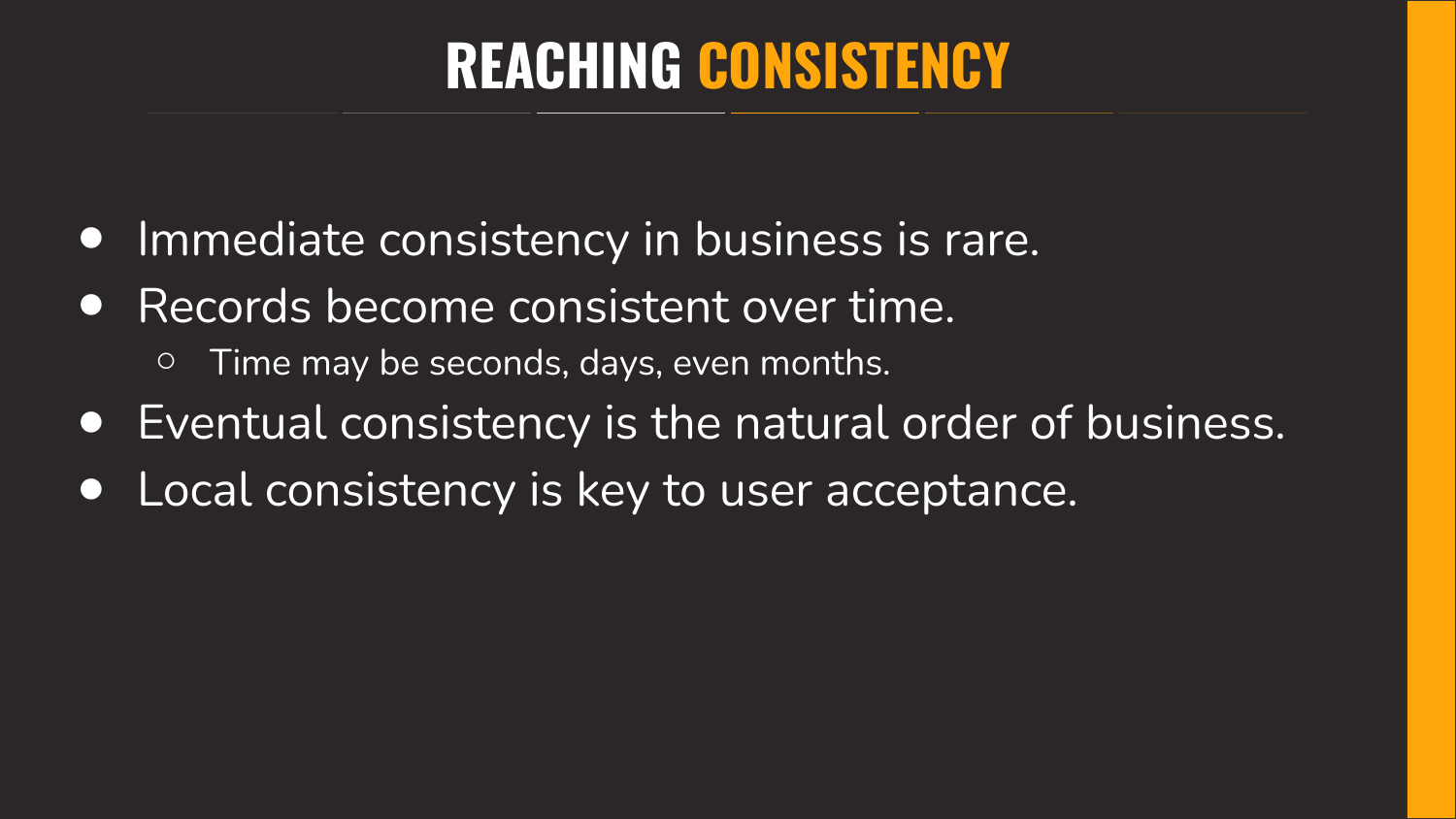

# REACHING CONSISTENCY
Immediate consistency in business is rare.
Records become consistent over time.
Time may be seconds, days, even months.
Eventual consistency is the natural order of business.
Local consistency is key to user acceptance.